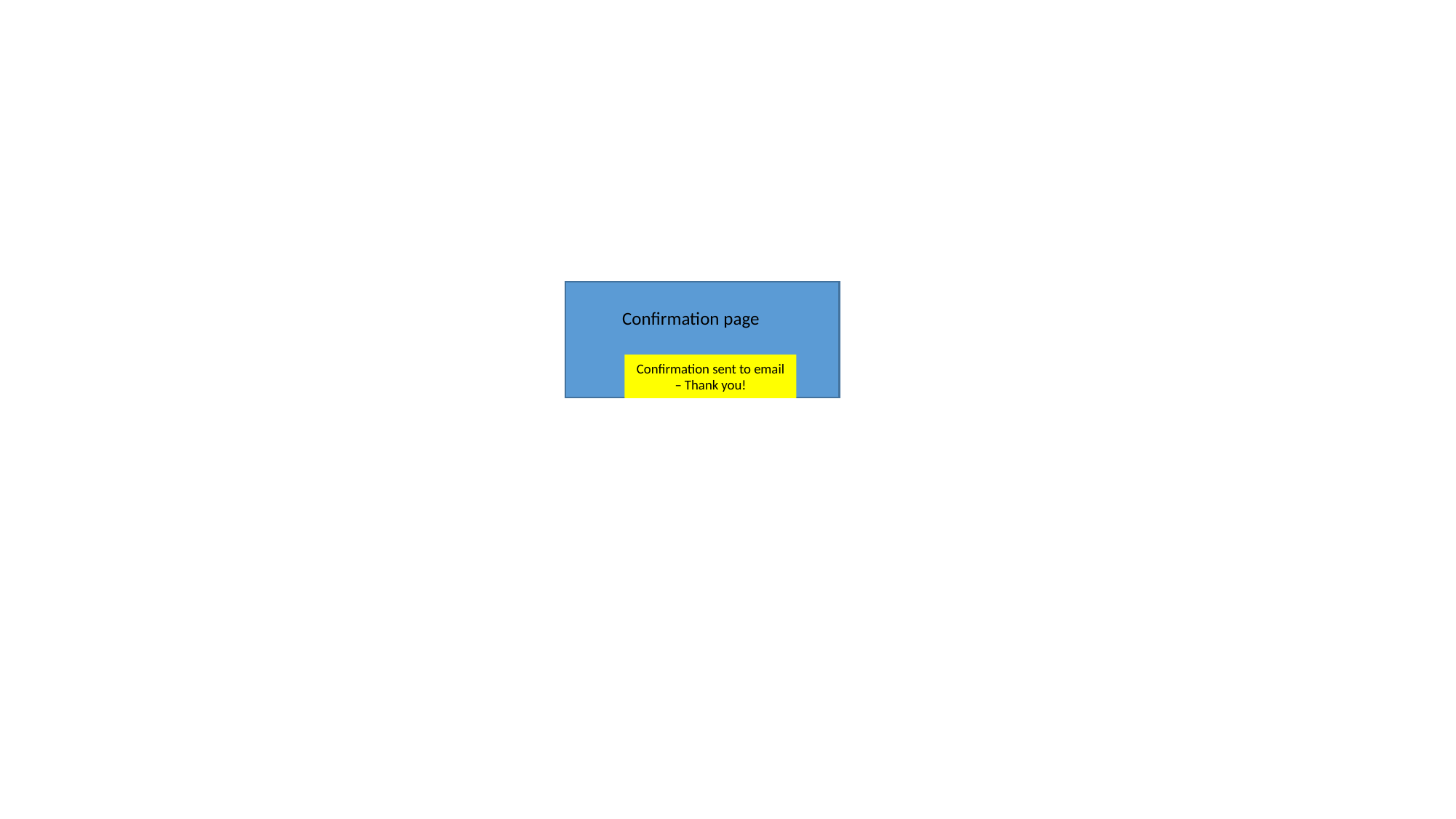

Confirmation page
Confirmation sent to email – Thank you!